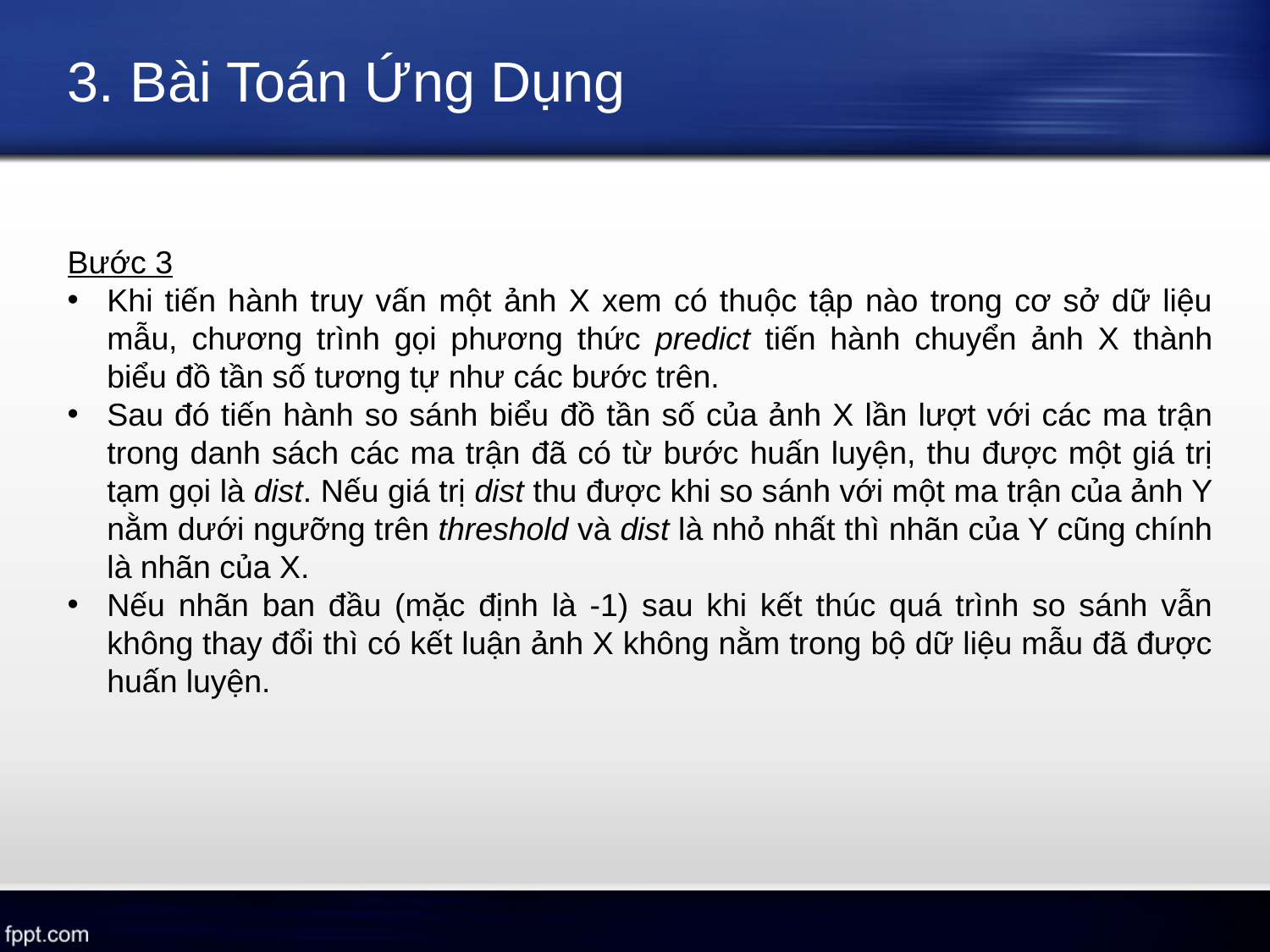

# 3. Bài Toán Ứng Dụng
Bước 3
Khi tiến hành truy vấn một ảnh X xem có thuộc tập nào trong cơ sở dữ liệu mẫu, chương trình gọi phương thức predict tiến hành chuyển ảnh X thành biểu đồ tần số tương tự như các bước trên.
Sau đó tiến hành so sánh biểu đồ tần số của ảnh X lần lượt với các ma trận trong danh sách các ma trận đã có từ bước huấn luyện, thu được một giá trị tạm gọi là dist. Nếu giá trị dist thu được khi so sánh với một ma trận của ảnh Y nằm dưới ngưỡng trên threshold và dist là nhỏ nhất thì nhãn của Y cũng chính là nhãn của X.
Nếu nhãn ban đầu (mặc định là -1) sau khi kết thúc quá trình so sánh vẫn không thay đổi thì có kết luận ảnh X không nằm trong bộ dữ liệu mẫu đã được huấn luyện.